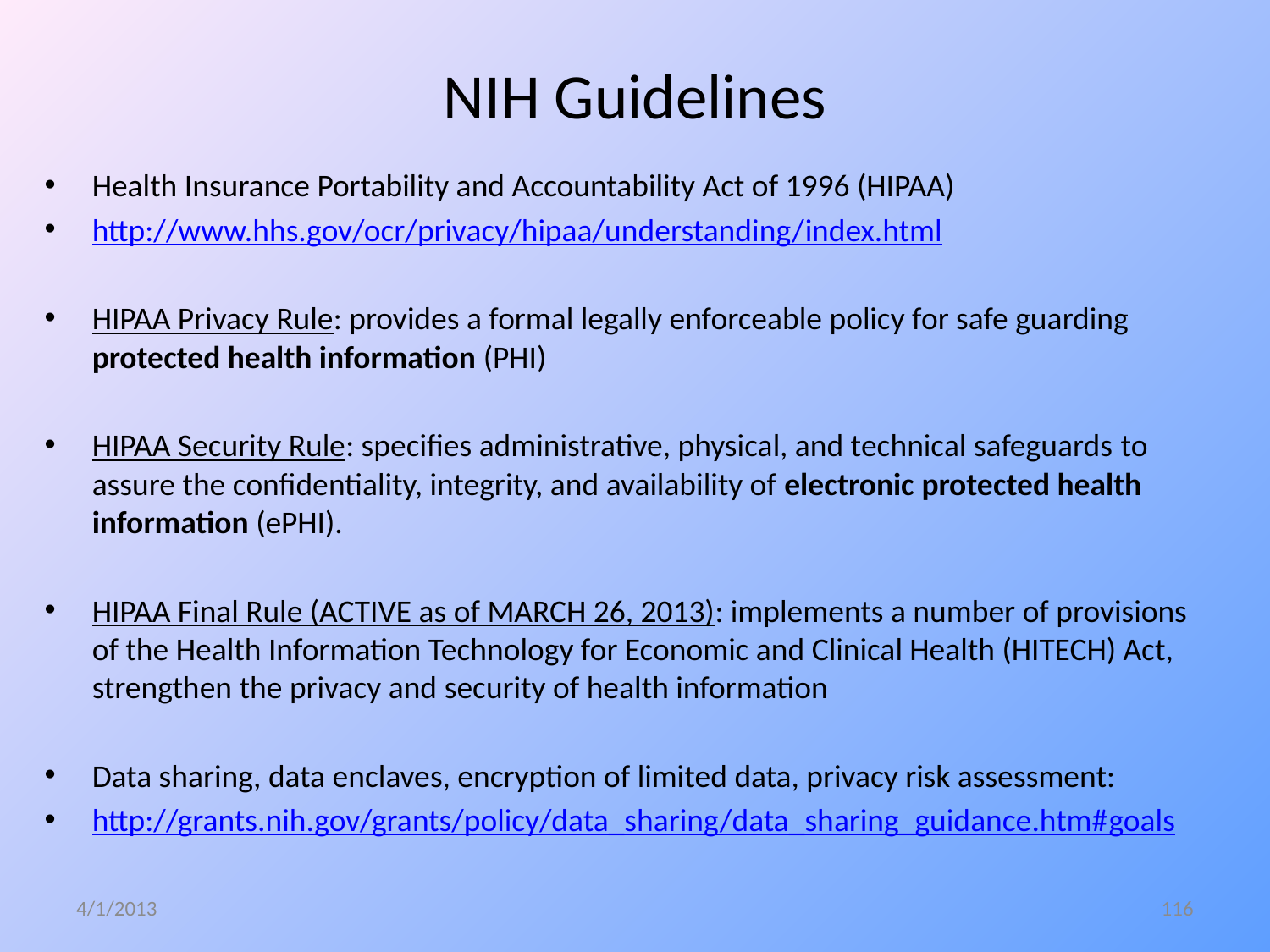

# NIH Guidelines
Health Insurance Portability and Accountability Act of 1996 (HIPAA)
http://www.hhs.gov/ocr/privacy/hipaa/understanding/index.html

HIPAA Privacy Rule: provides a formal legally enforceable policy for safe guarding protected health information (PHI)

HIPAA Security Rule: specifies administrative, physical, and technical safeguards to assure the confidentiality, integrity, and availability of electronic protected health information (ePHI).

HIPAA Final Rule (ACTIVE as of MARCH 26, 2013): implements a number of provisions of the Health Information Technology for Economic and Clinical Health (HITECH) Act, strengthen the privacy and security of health information

Data sharing, data enclaves, encryption of limited data, privacy risk assessment:
http://grants.nih.gov/grants/policy/data_sharing/data_sharing_guidance.htm#goals
4/1/2013
116